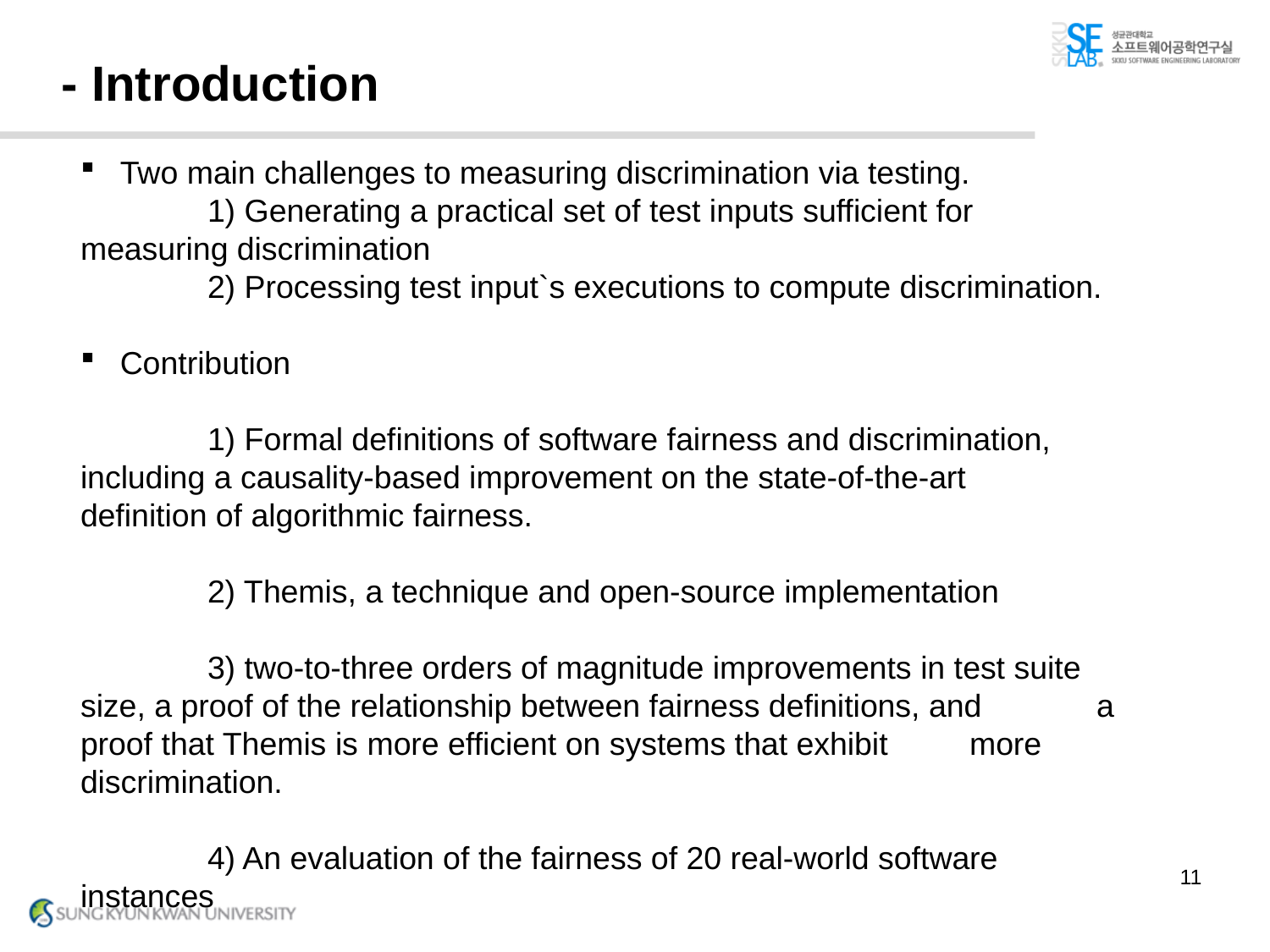

# - Introduction
Two main challenges to measuring discrimination via testing.
	1) Generating a practical set of test inputs sufficient for 	measuring discrimination
	2) Processing test input`s executions to compute discrimination.

Contribution

	1) Formal definitions of software fairness and discrimination, 	including a causality-based improvement on the state-of-the-art 	definition of algorithmic fairness.

	2) Themis, a technique and open-source implementation

	3) two-to-three orders of magnitude improvements in test suite 	size, a proof of the relationship between fairness definitions, and 	a proof that Themis is more efficient on systems that exhibit 	more discrimination.

	4) An evaluation of the fairness of 20 real-world software 	instances
11